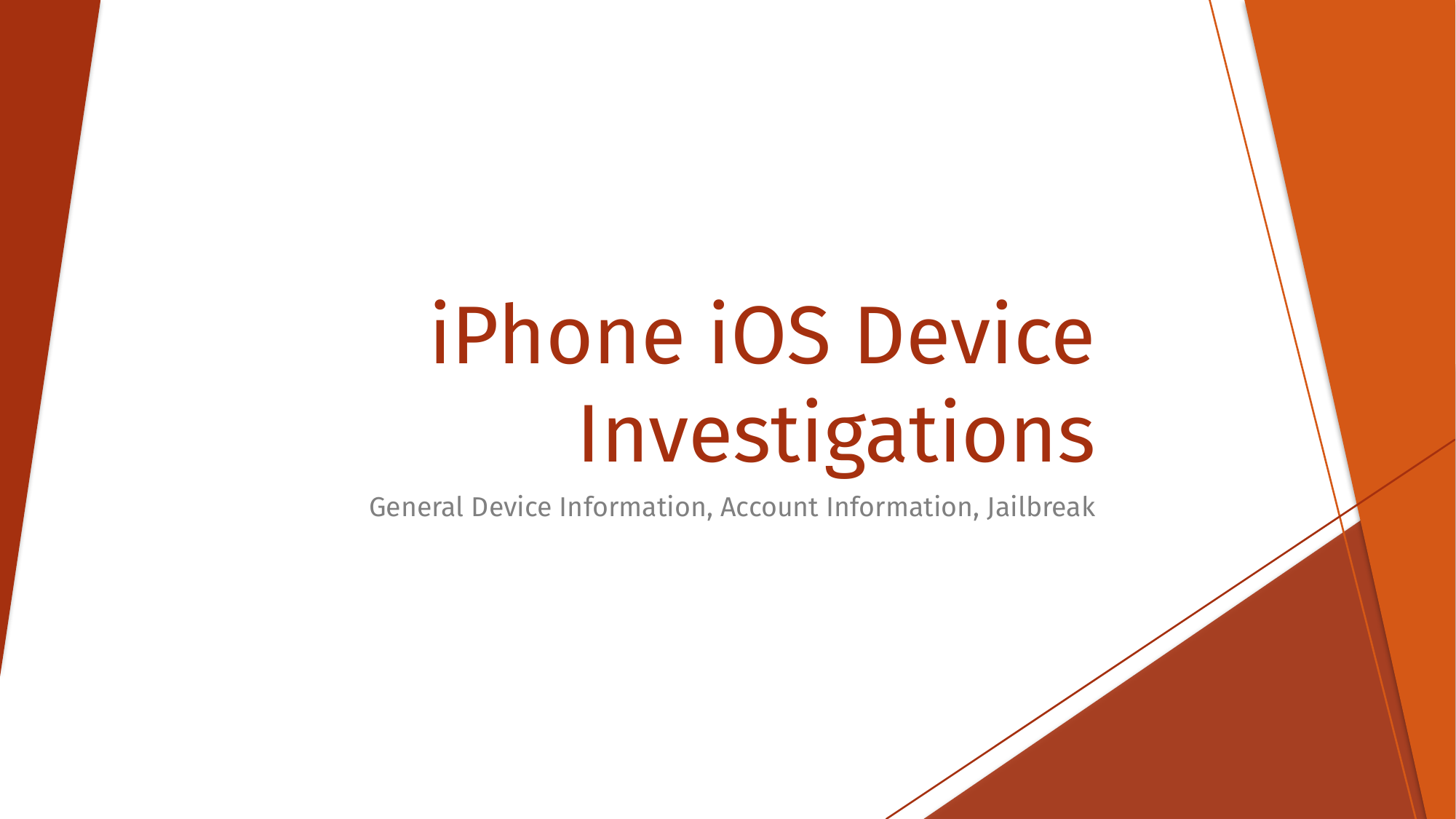

# iPhone iOS Device Investigations

General Device Information, Account Information, Jailbreak